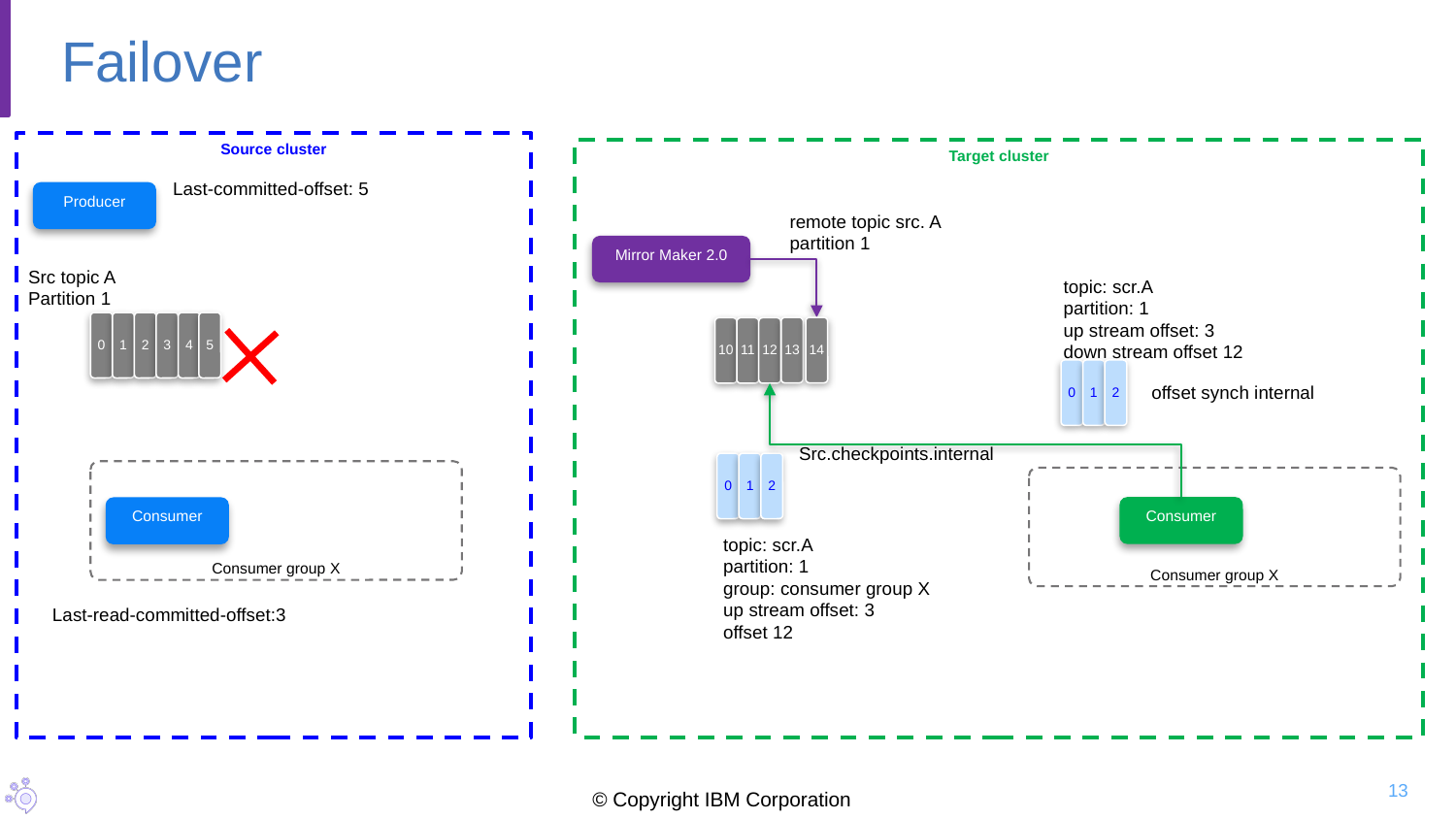

# Failover
Source cluster
Target cluster
Last-committed-offset: 5
Producer
remote topic src. A
partition 1
Mirror Maker 2.0
Src topic A
Partition 1
topic: scr.A
partition: 1
up stream offset: 3
down stream offset 12

0
1
2
3
4
5
13
14
10
11
12

0
1
2
offset synch internal
Src.checkpoints.internal
0
1
2
Consumer group X
Consumer group X
Consumer
Consumer
topic: scr.A
partition: 1
group: consumer group X
up stream offset: 3
offset 12

Last-read-committed-offset:3
13